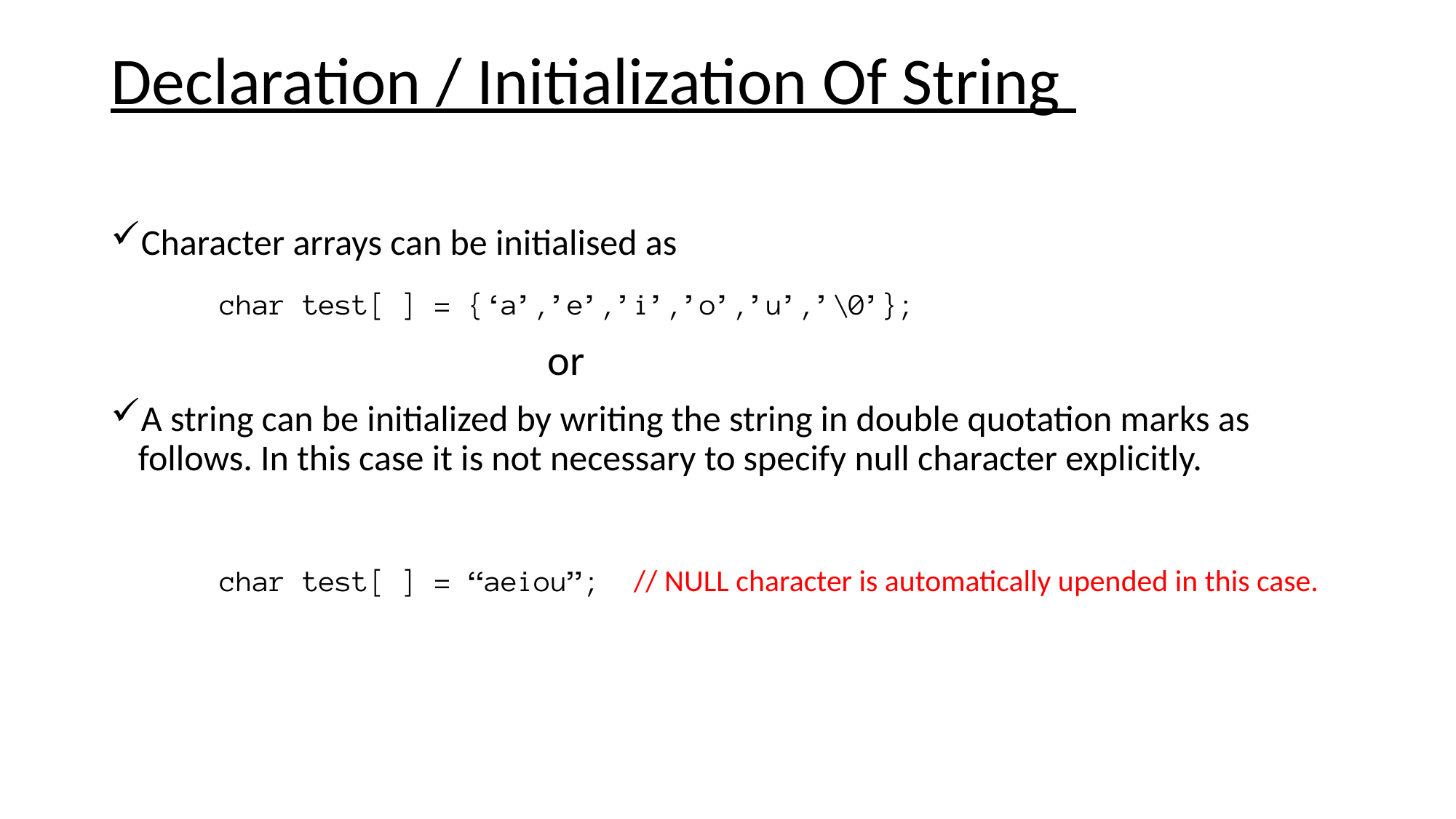

# Declaration / Initialization Of String
Character arrays can be initialised as
	char test[ ] = {‘a’,’e’,’i’,’o’,’u’,’\0’};
				or
A string can be initialized by writing the string in double quotation marks as follows. In this case it is not necessary to specify null character explicitly.

	char test[ ] = “aeiou”;  // NULL character is automatically upended in this case.